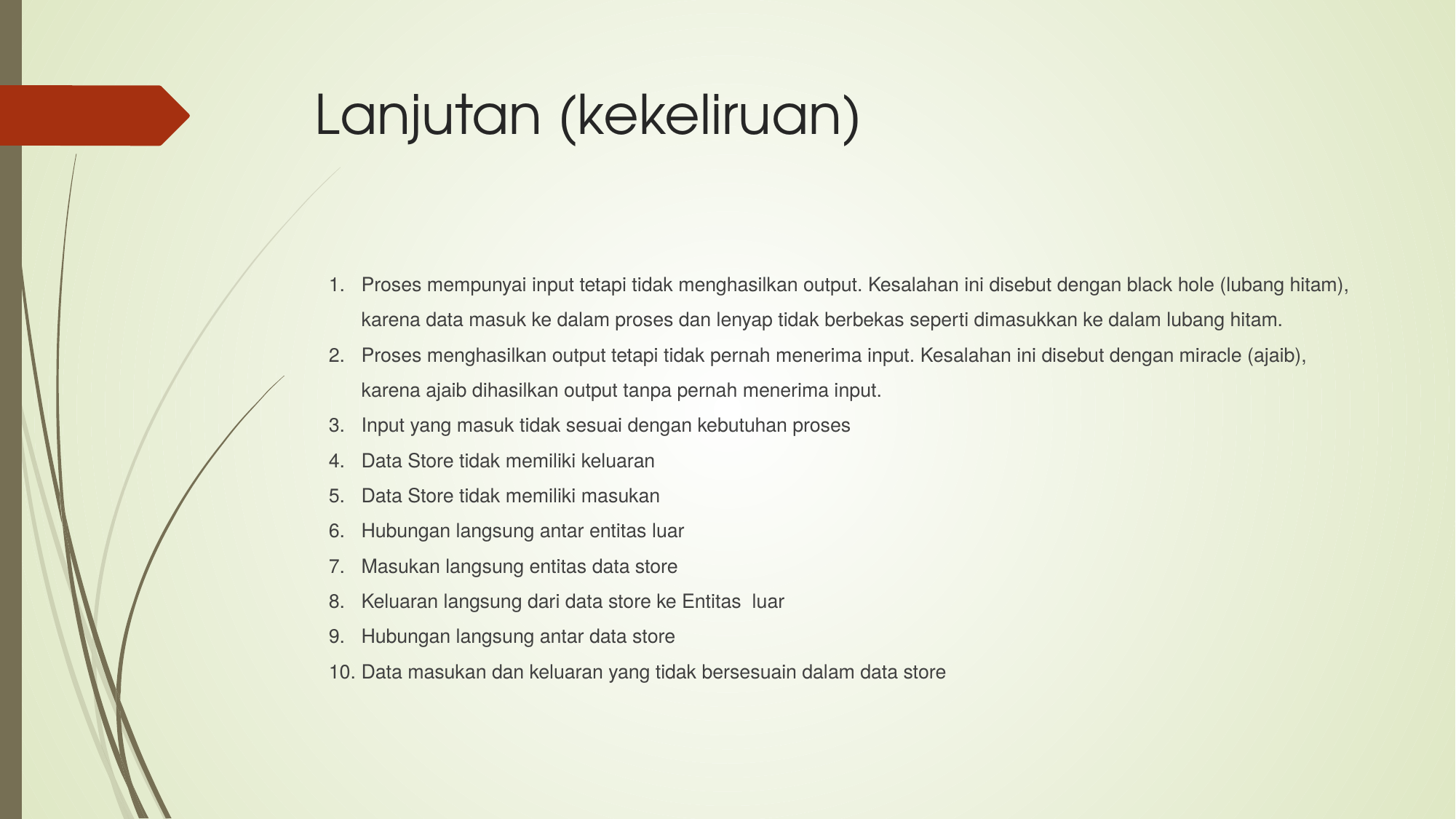

# Lanjutan (kekeliruan)
Proses mempunyai input tetapi tidak menghasilkan output. Kesalahan ini disebut dengan black hole (lubang hitam), karena data masuk ke dalam proses dan lenyap tidak berbekas seperti dimasukkan ke dalam lubang hitam.
Proses menghasilkan output tetapi tidak pernah menerima input. Kesalahan ini disebut dengan miracle (ajaib), karena ajaib dihasilkan output tanpa pernah menerima input.
Input yang masuk tidak sesuai dengan kebutuhan proses
Data Store tidak memiliki keluaran
Data Store tidak memiliki masukan
Hubungan langsung antar entitas luar
Masukan langsung entitas data store
Keluaran langsung dari data store ke Entitas  luar
Hubungan langsung antar data store
Data masukan dan keluaran yang tidak bersesuain dalam data store